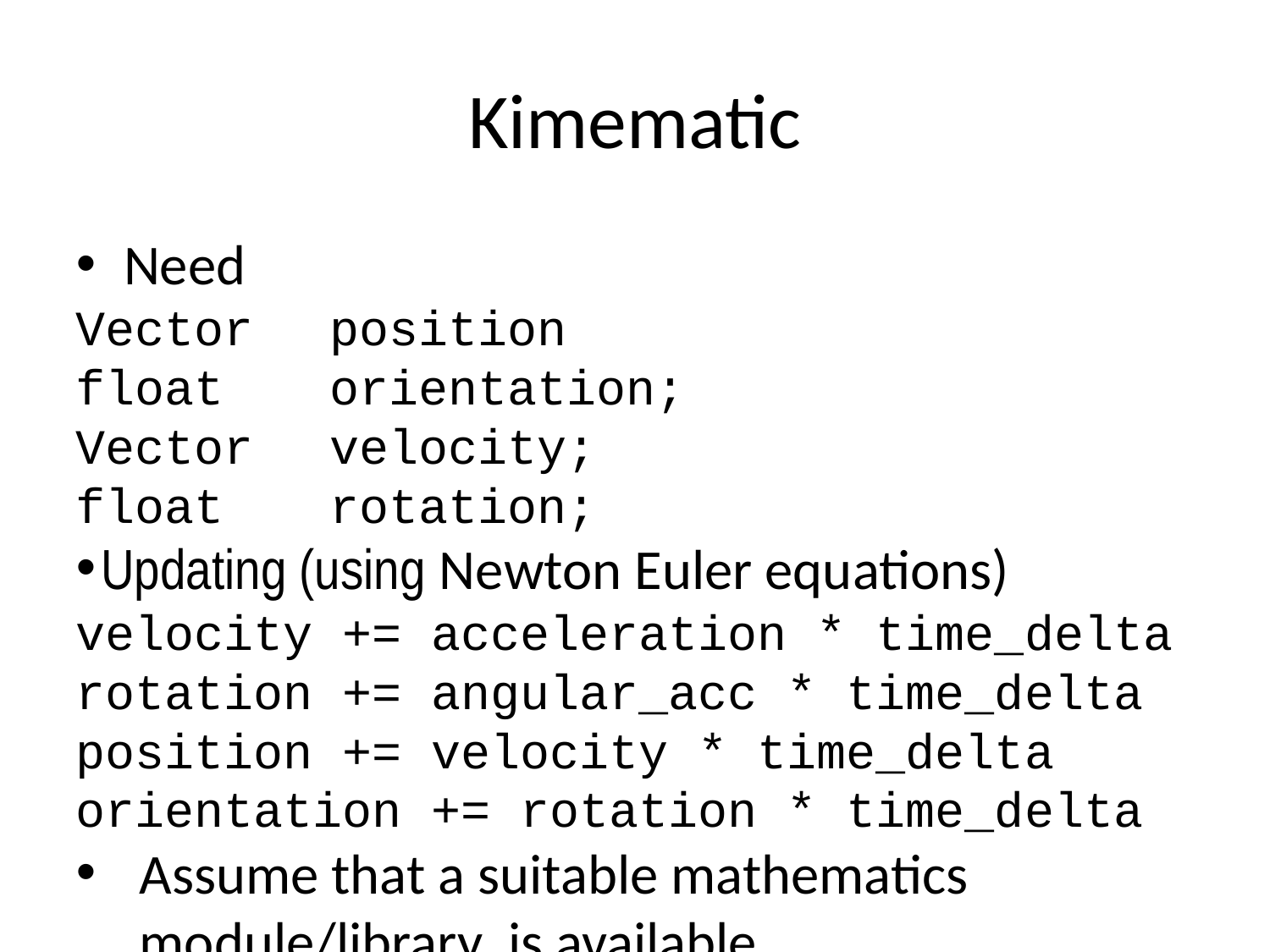

Kimematic
Need
Vector 	position
float 	orientation;
Vector 	velocity;
float 	rotation;
Updating (using Newton Euler equations)
velocity += acceleration * time_delta
rotation += angular_acc * time_delta
position += velocity * time_delta
orientation += rotation * time_delta
Assume that a suitable mathematics module/library  is available